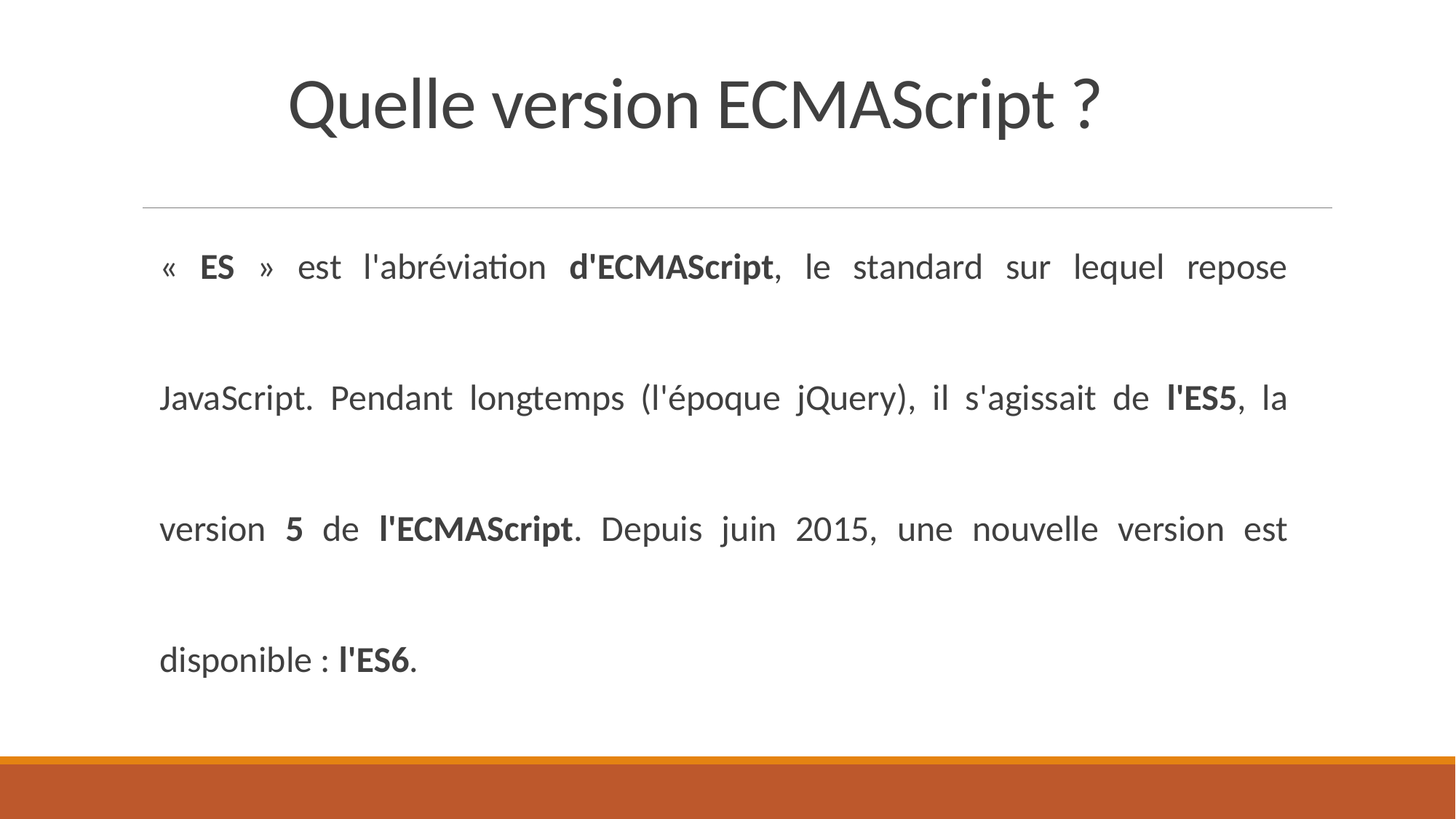

# Quelle version ECMAScript ?
« ES » est l'abréviation d'ECMAScript, le standard sur lequel repose JavaScript. Pendant longtemps (l'époque jQuery), il s'agissait de l'ES5, la version 5 de l'ECMAScript. Depuis juin 2015, une nouvelle version est disponible : l'ES6.